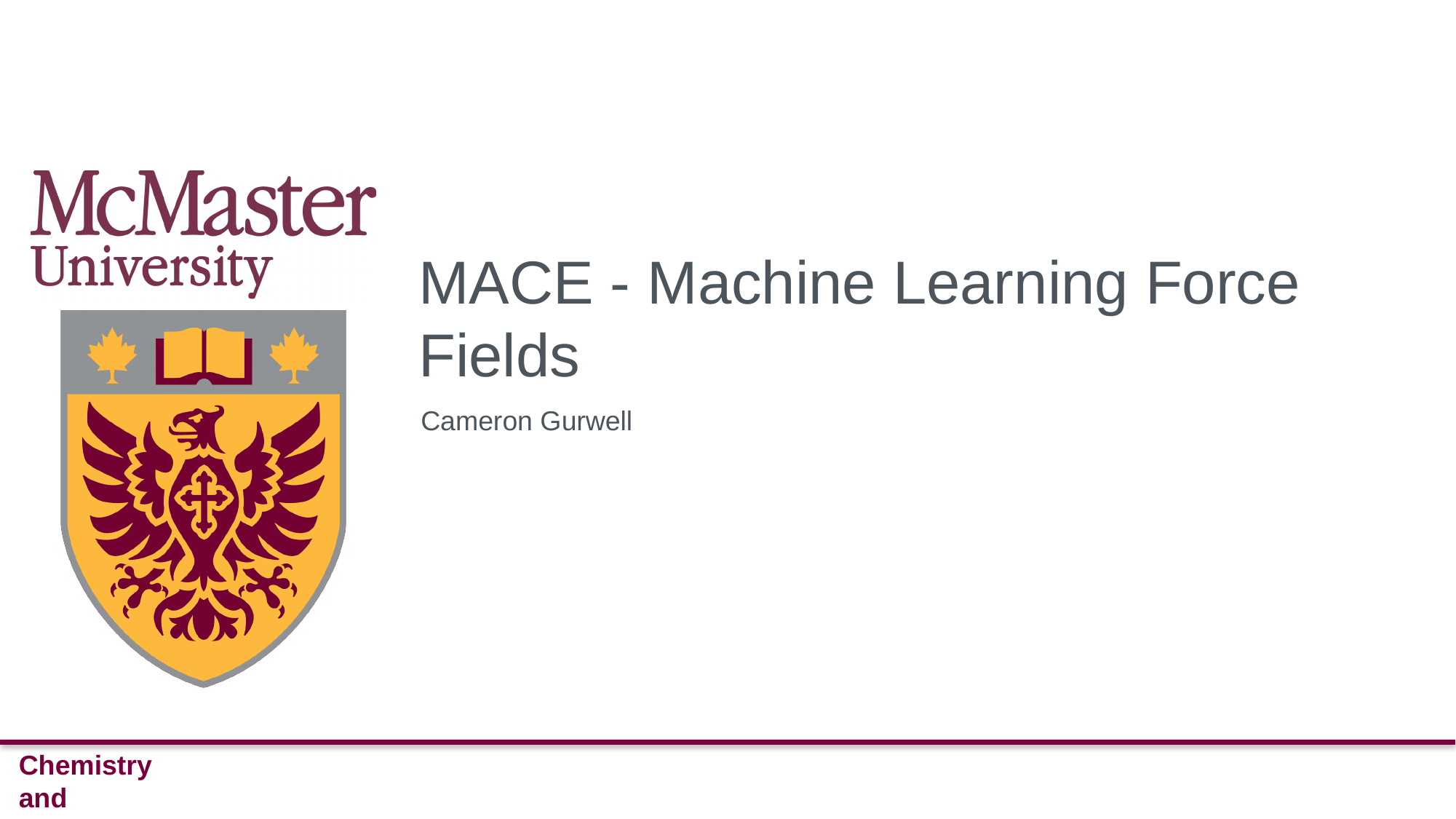

# MACE - Machine Learning Force Fields
Cameron Gurwell